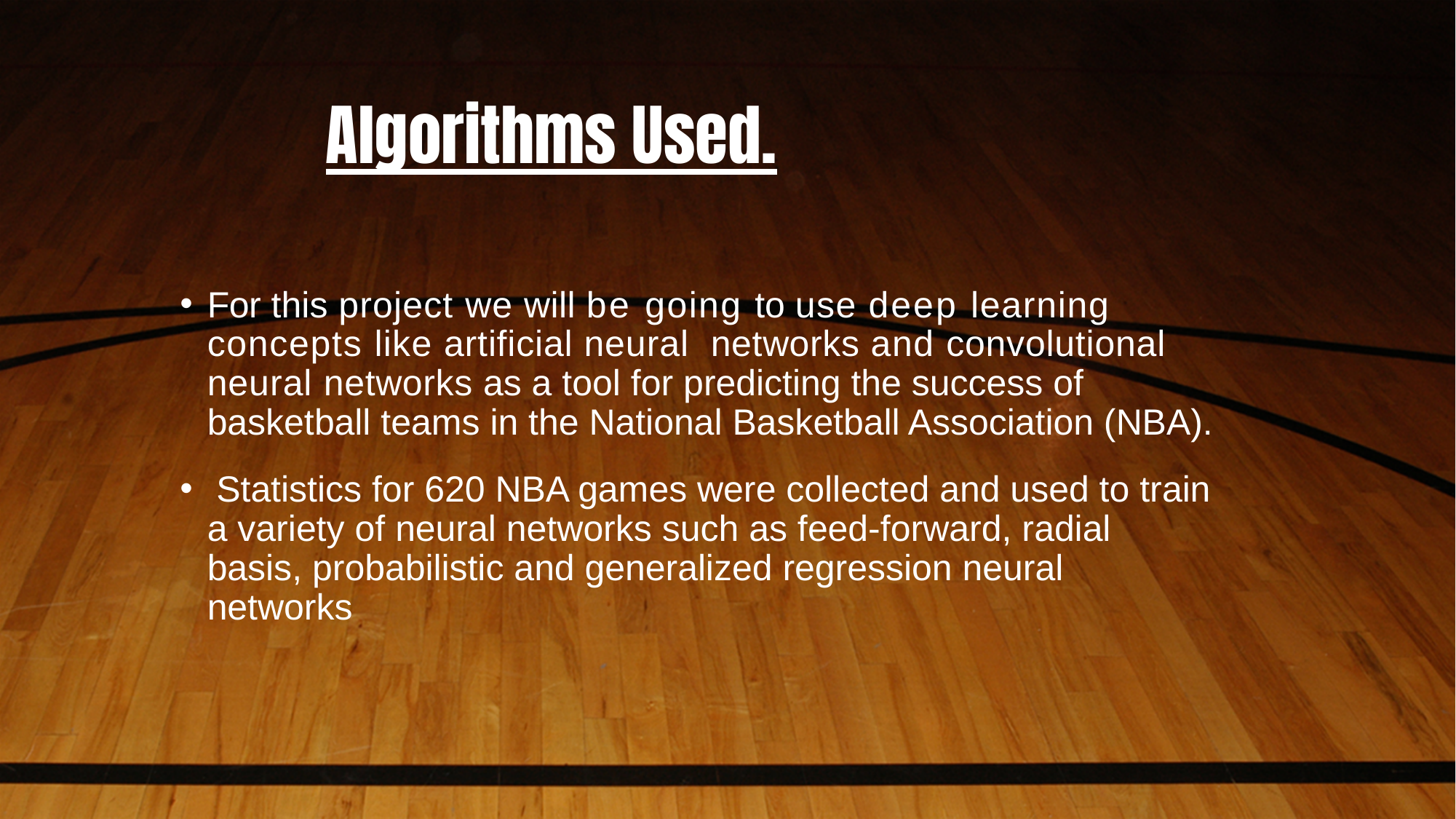

Algorithms Used.
For this project we will be going to use deep learning concepts like artificial neural  networks and convolutional neural networks as a tool for predicting the success of basketball teams in the National Basketball Association (NBA).
 Statistics for 620 NBA games were collected and used to train a variety of neural networks such as feed-forward, radial basis, probabilistic and generalized regression neural networks